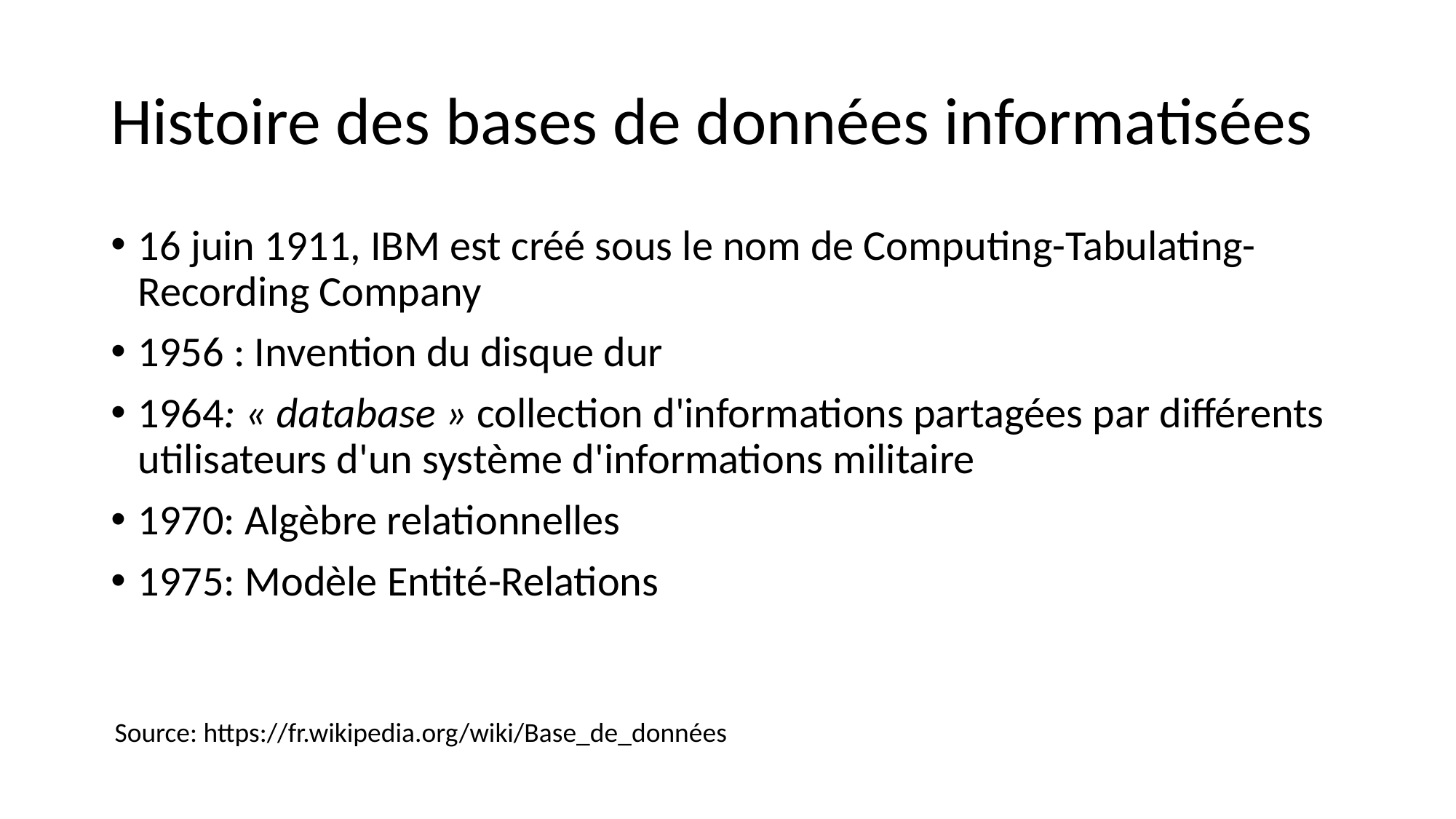

# Histoire des bases de données informatisées
16 juin 1911, IBM est créé sous le nom de Computing-Tabulating-Recording Company
1956 : Invention du disque dur
1964: « database » collection d'informations partagées par différents utilisateurs d'un système d'informations militaire
1970: Algèbre relationnelles
1975: Modèle Entité-Relations
Source: https://fr.wikipedia.org/wiki/Base_de_données